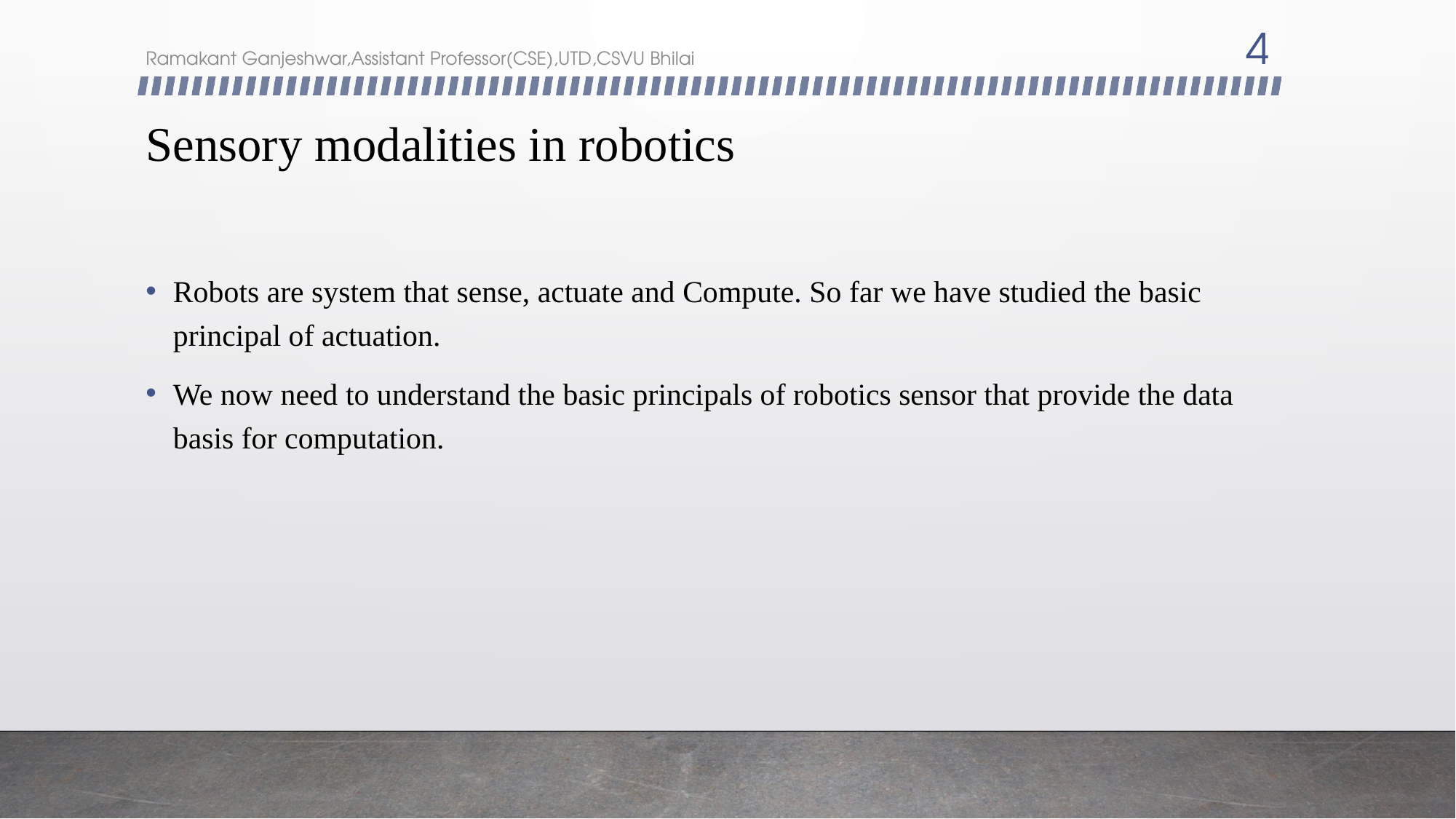

4
Ramakant Ganjeshwar,Assistant Professor(CSE),UTD,CSVU Bhilai
# Sensory modalities in robotics
Robots are system that sense, actuate and Compute. So far we have studied the basic principal of actuation.
We now need to understand the basic principals of robotics sensor that provide the data basis for computation.